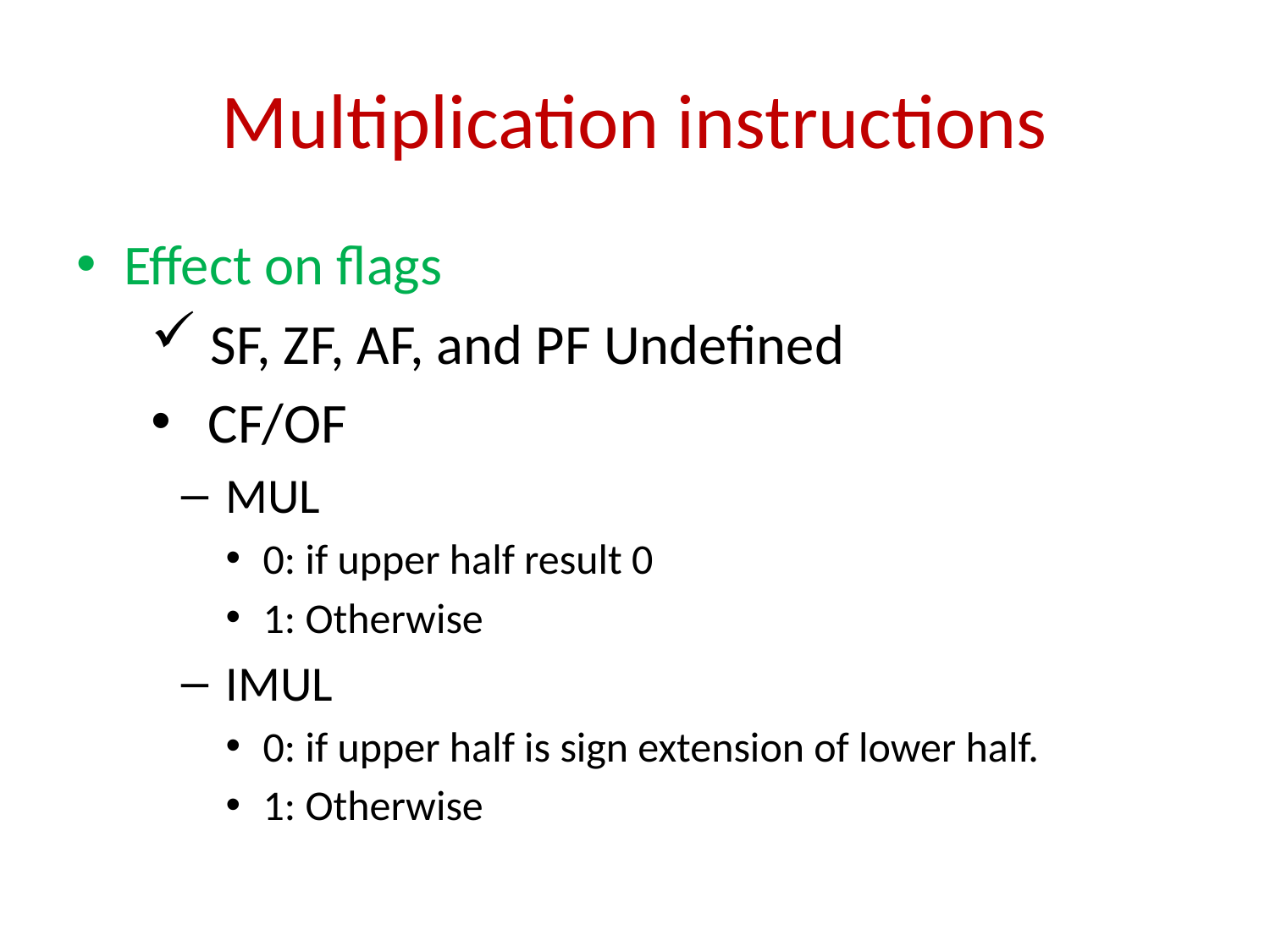

Multiplication instructions
# Effect on flags
 SF, ZF, AF, and PF Undefined
 CF/OF
MUL
0: if upper half result 0
1: Otherwise
IMUL
0: if upper half is sign extension of lower half.
1: Otherwise